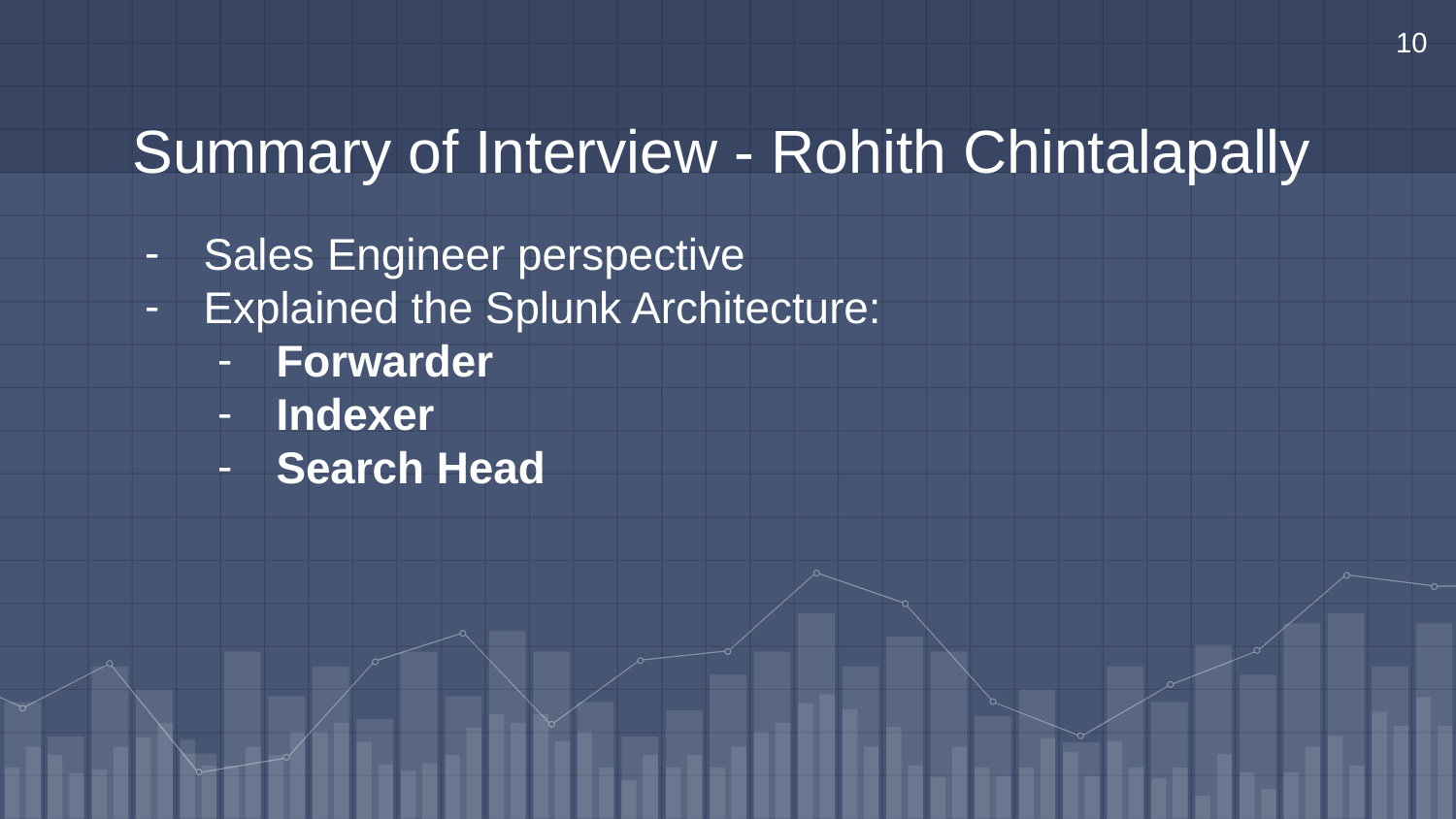

10
# Summary of Interview - Rohith Chintalapally
Sales Engineer perspective
Explained the Splunk Architecture:
Forwarder
Indexer
Search Head